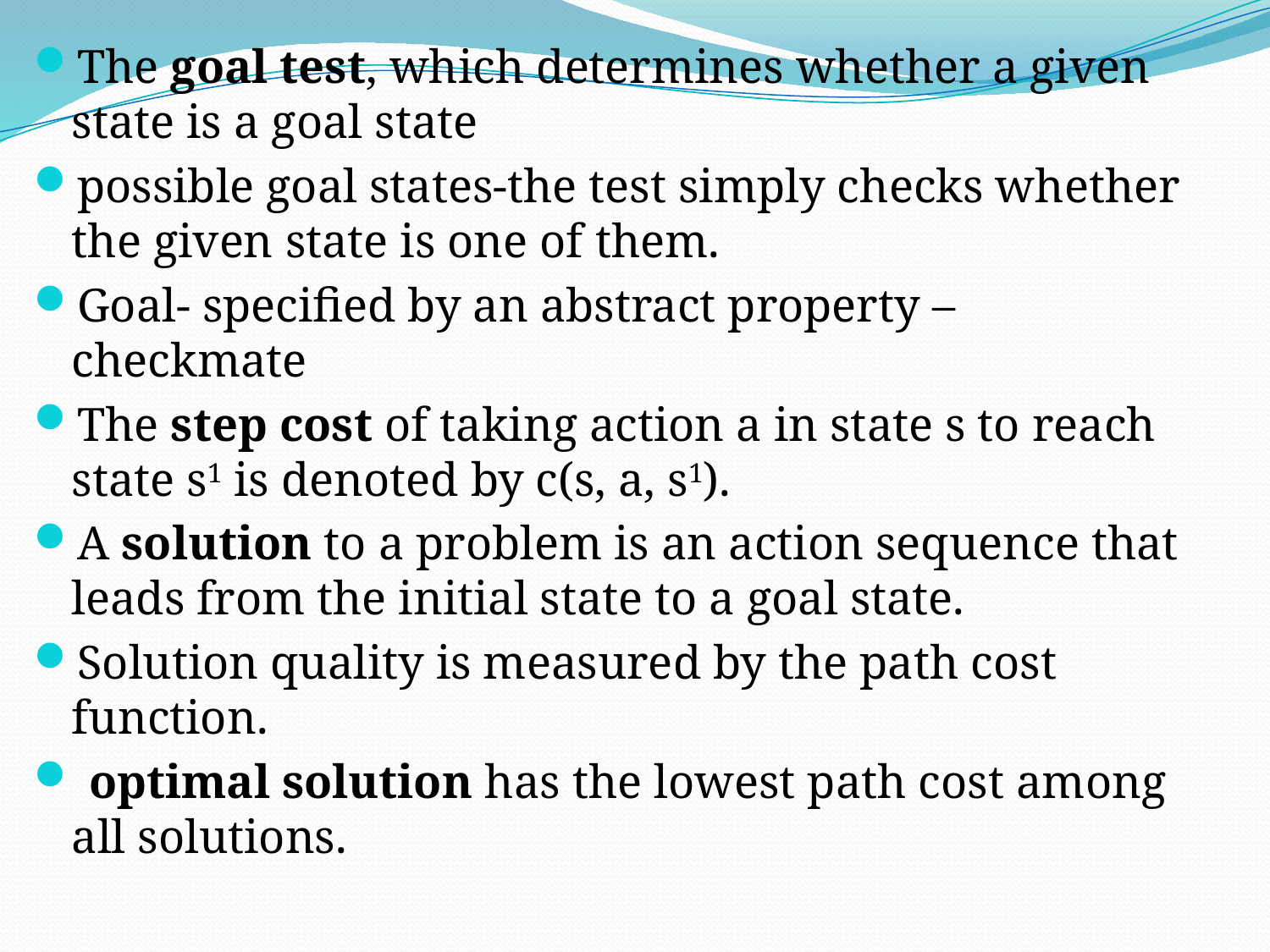

The goal test, which determines whether a given state is a goal state
possible goal states-the test simply checks whether the given state is one of them.
Goal- specified by an abstract property – checkmate
The step cost of taking action a in state s to reach state s1 is denoted by c(s, a, s1).
A solution to a problem is an action sequence that leads from the initial state to a goal state.
Solution quality is measured by the path cost function.
 optimal solution has the lowest path cost among all solutions.